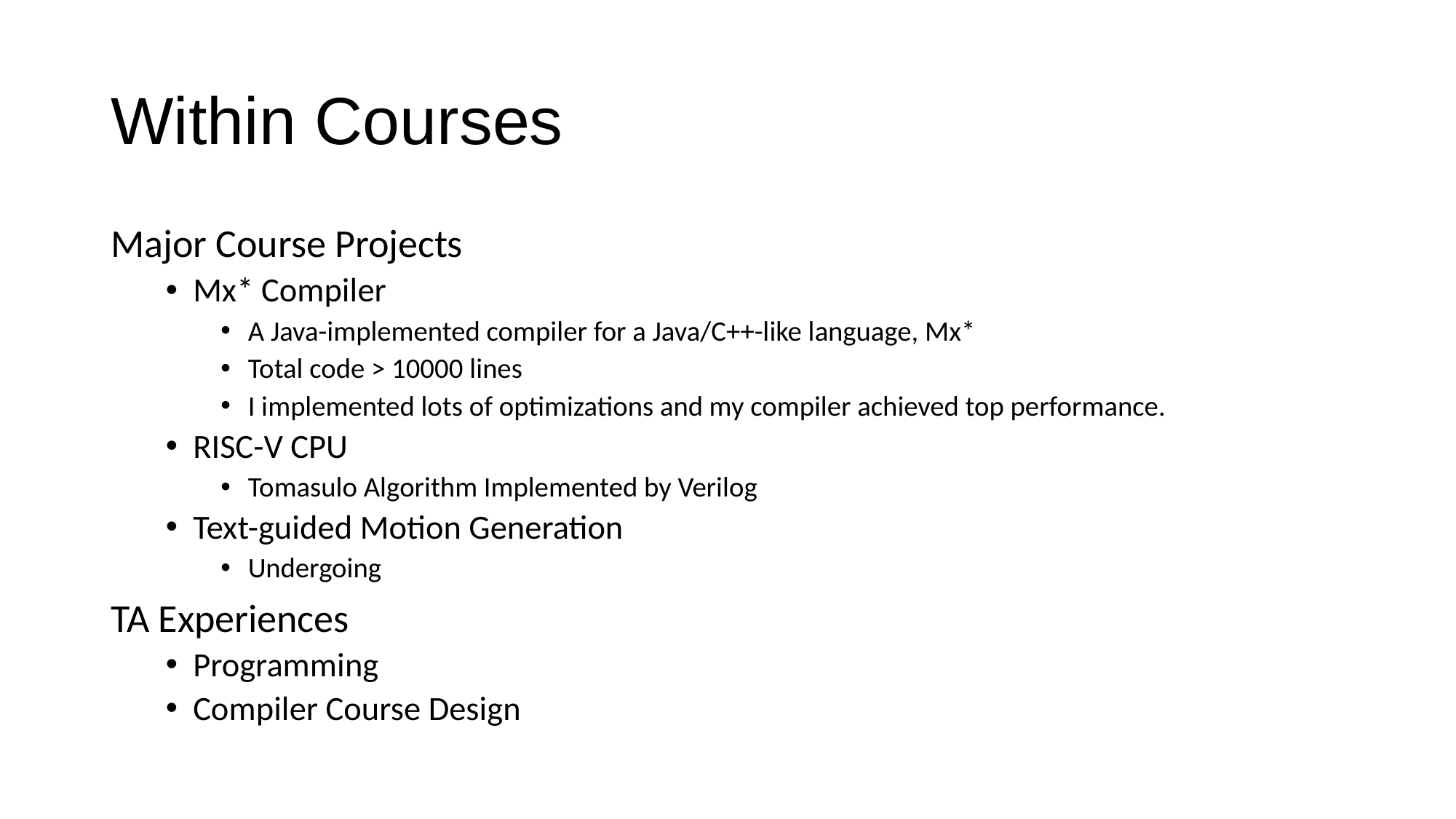

# Within Courses
Major Course Projects
Mx* Compiler
A Java-implemented compiler for a Java/C++-like language, Mx*
Total code > 10000 lines
I implemented lots of optimizations and my compiler achieved top performance.
RISC-V CPU
Tomasulo Algorithm Implemented by Verilog
Text-guided Motion Generation
Undergoing
TA Experiences
Programming
Compiler Course Design